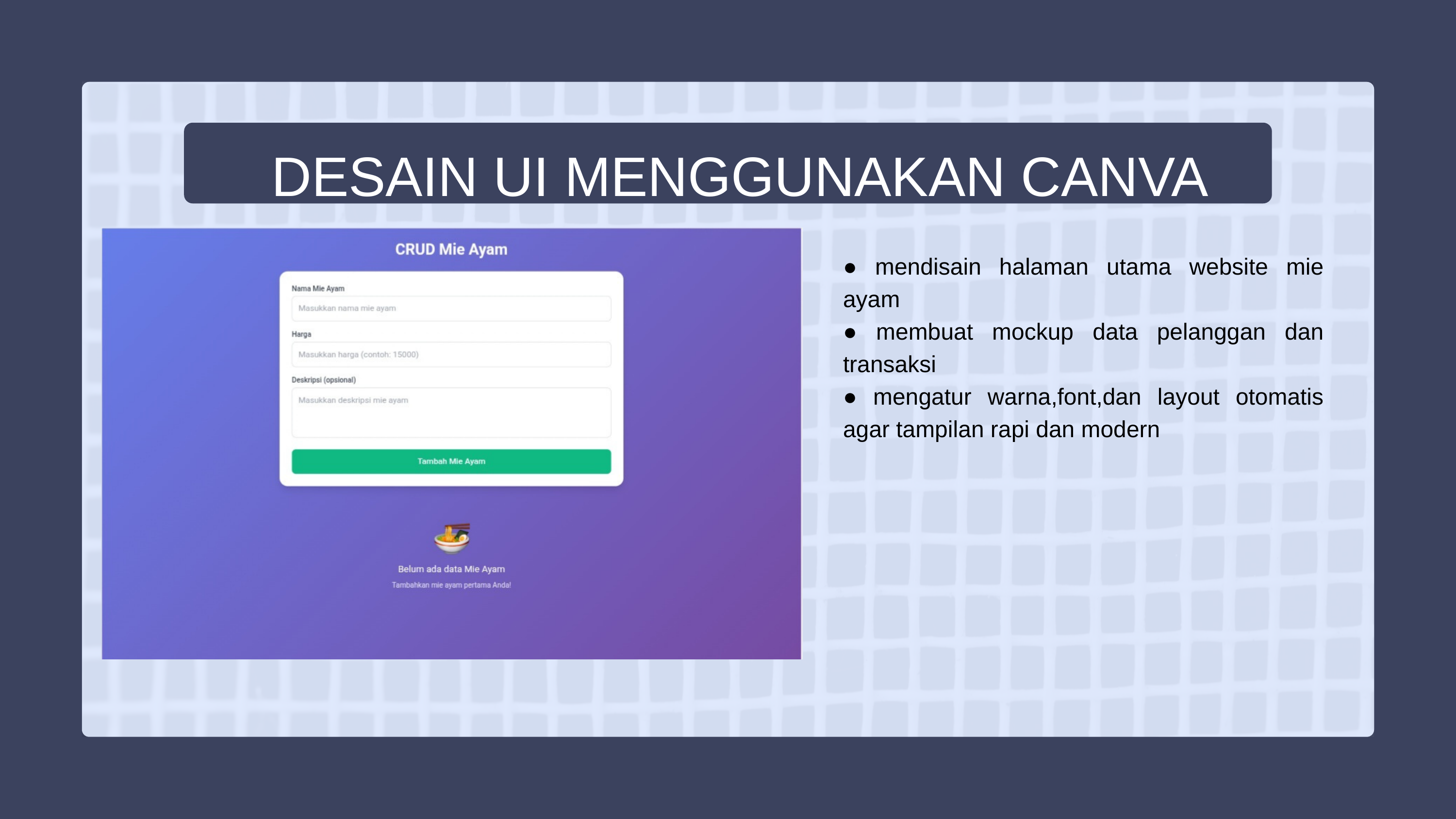

DESAIN UI MENGGUNAKAN CANVA

● mendisain halaman utama website mie ayam
● membuat mockup data pelanggan dan transaksi
● mengatur warna,font,dan layout otomatis agar tampilan rapi dan modern